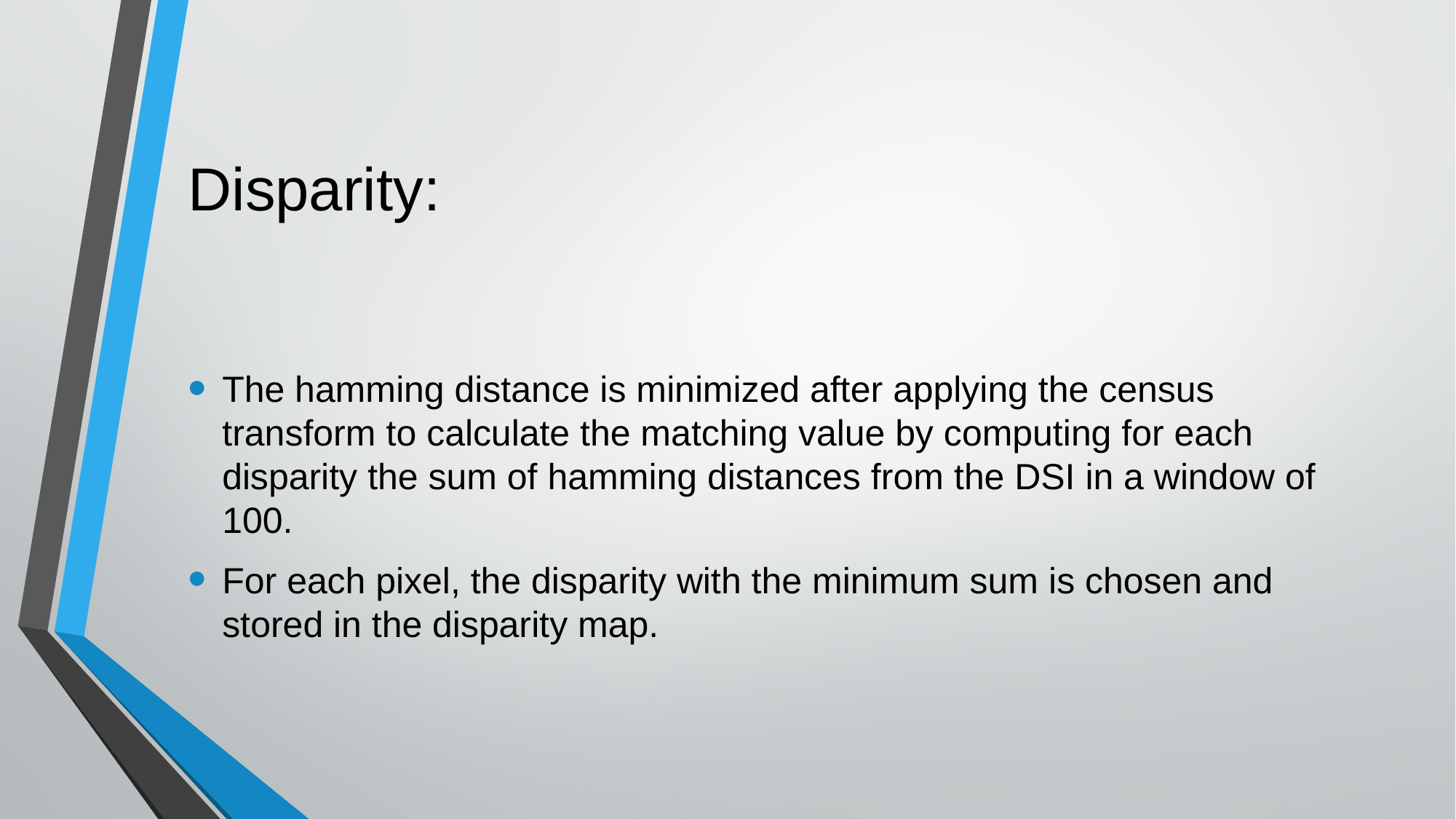

# Disparity:
The hamming distance is minimized after applying the census transform to calculate the matching value by computing for each disparity the sum of hamming distances from the DSI in a window of 100.
For each pixel, the disparity with the minimum sum is chosen and stored in the disparity map.